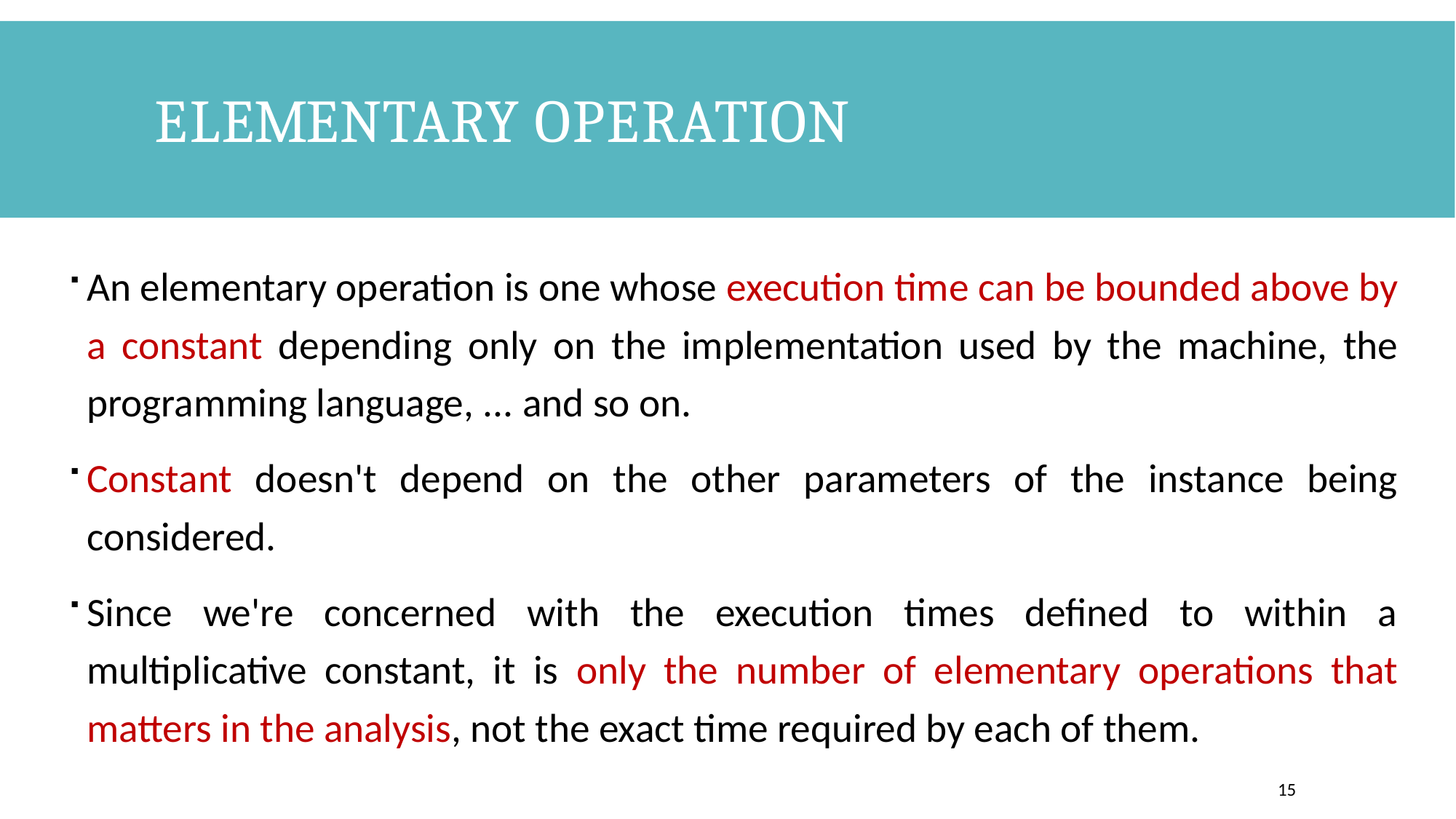

# Elementary operation
An elementary operation is one whose execution time can be bounded above by a constant depending only on the implementation used by the machine, the programming language, ... and so on.
Constant doesn't depend on the other parameters of the instance being considered.
Since we're concerned with the execution times defined to within a multiplicative constant, it is only the number of elementary operations that matters in the analysis, not the exact time required by each of them.

15